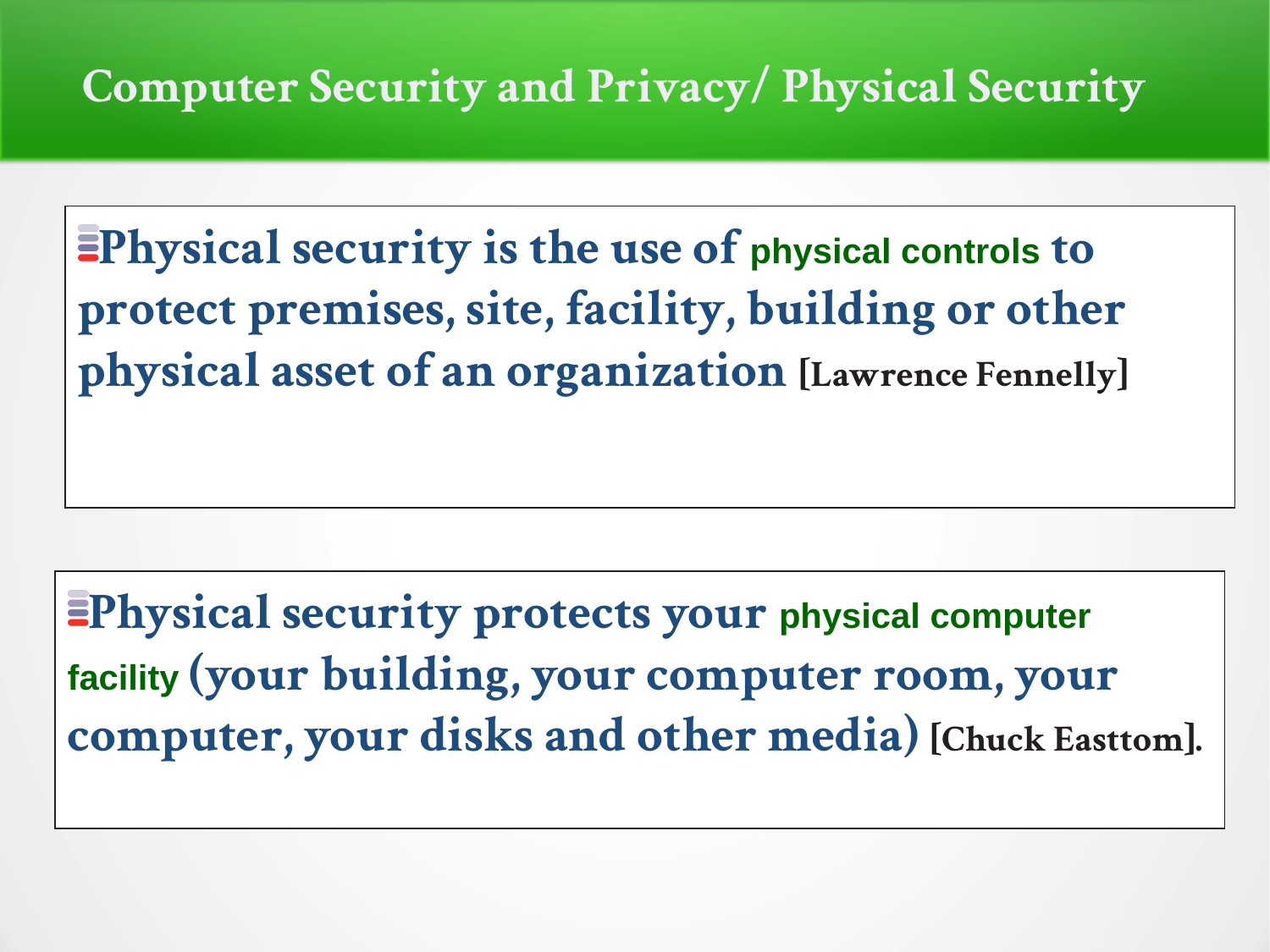

Computer Security and Privacy/ Physical Security
Physical security is the use of physical controls to protect premises, site, facility, building or other physical asset of an organization [Lawrence Fennelly]
Physical security protects your physical computer facility (your building, your computer room, your computer, your disks and other media) [Chuck Easttom].